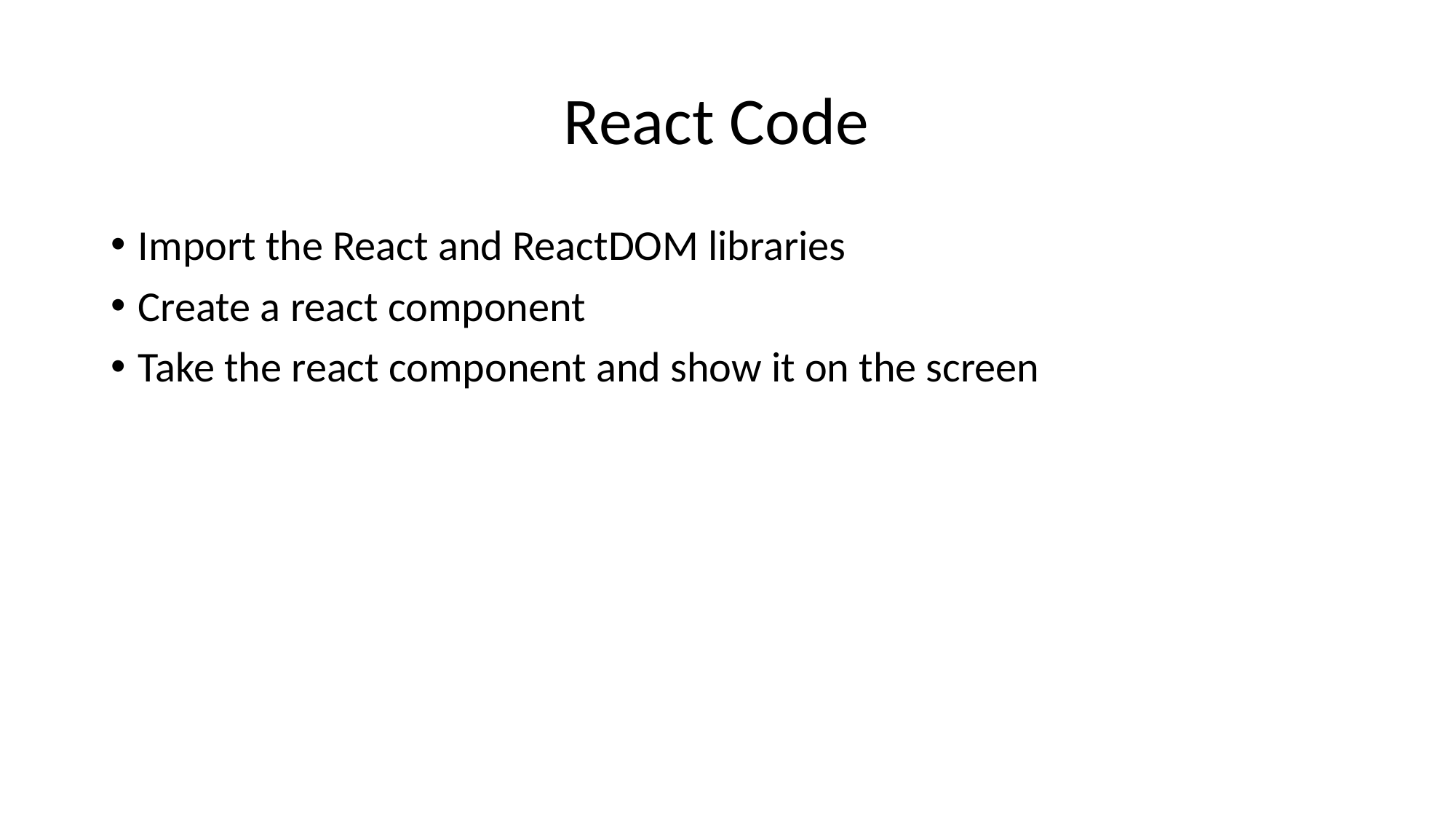

# React Code
Import the React and ReactDOM libraries
Create a react component
Take the react component and show it on the screen